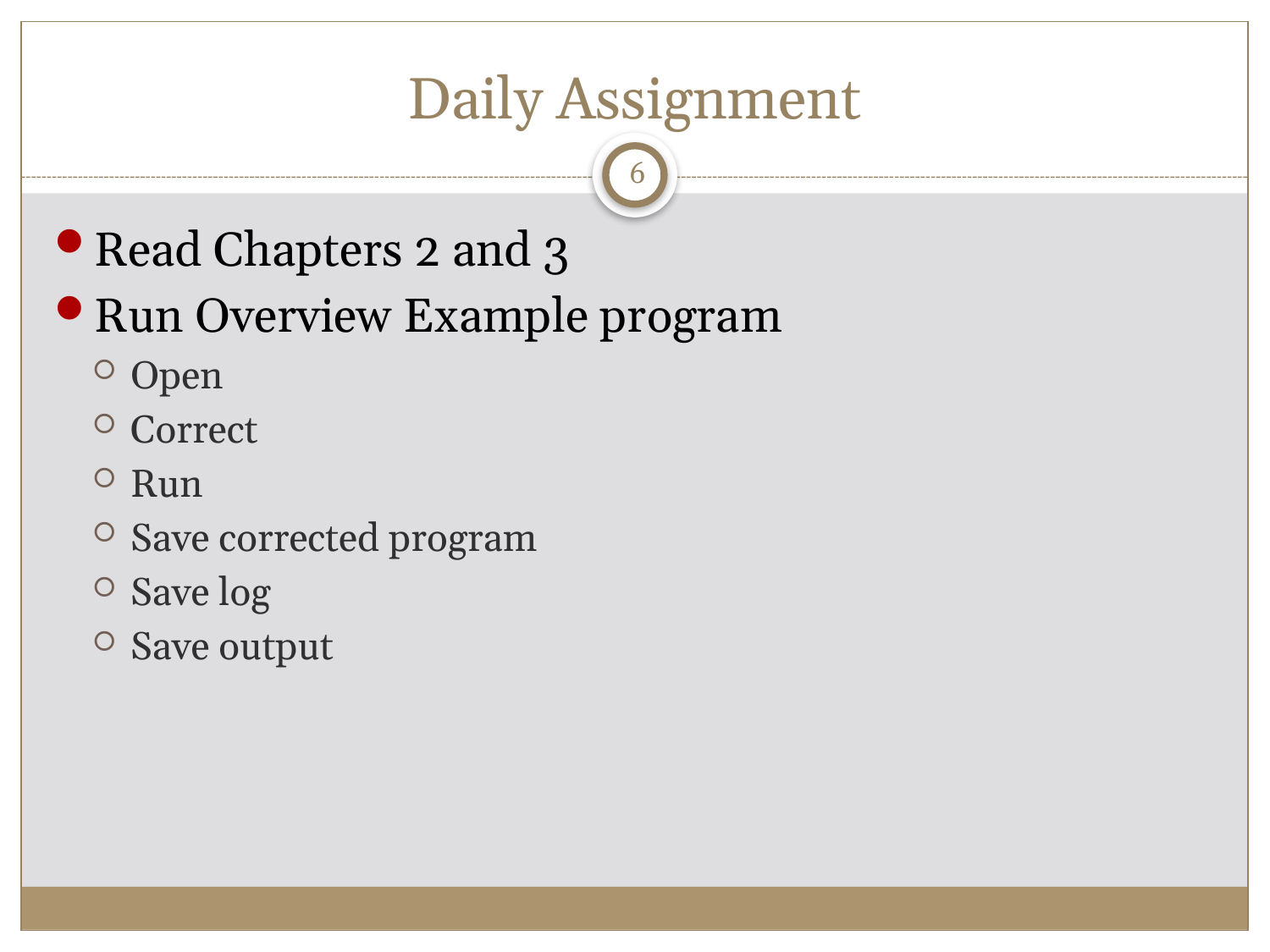

# Daily Assignment
6
Read Chapters 2 and 3
Run Overview Example program
Open
Correct
Run
Save corrected program
Save log
Save output